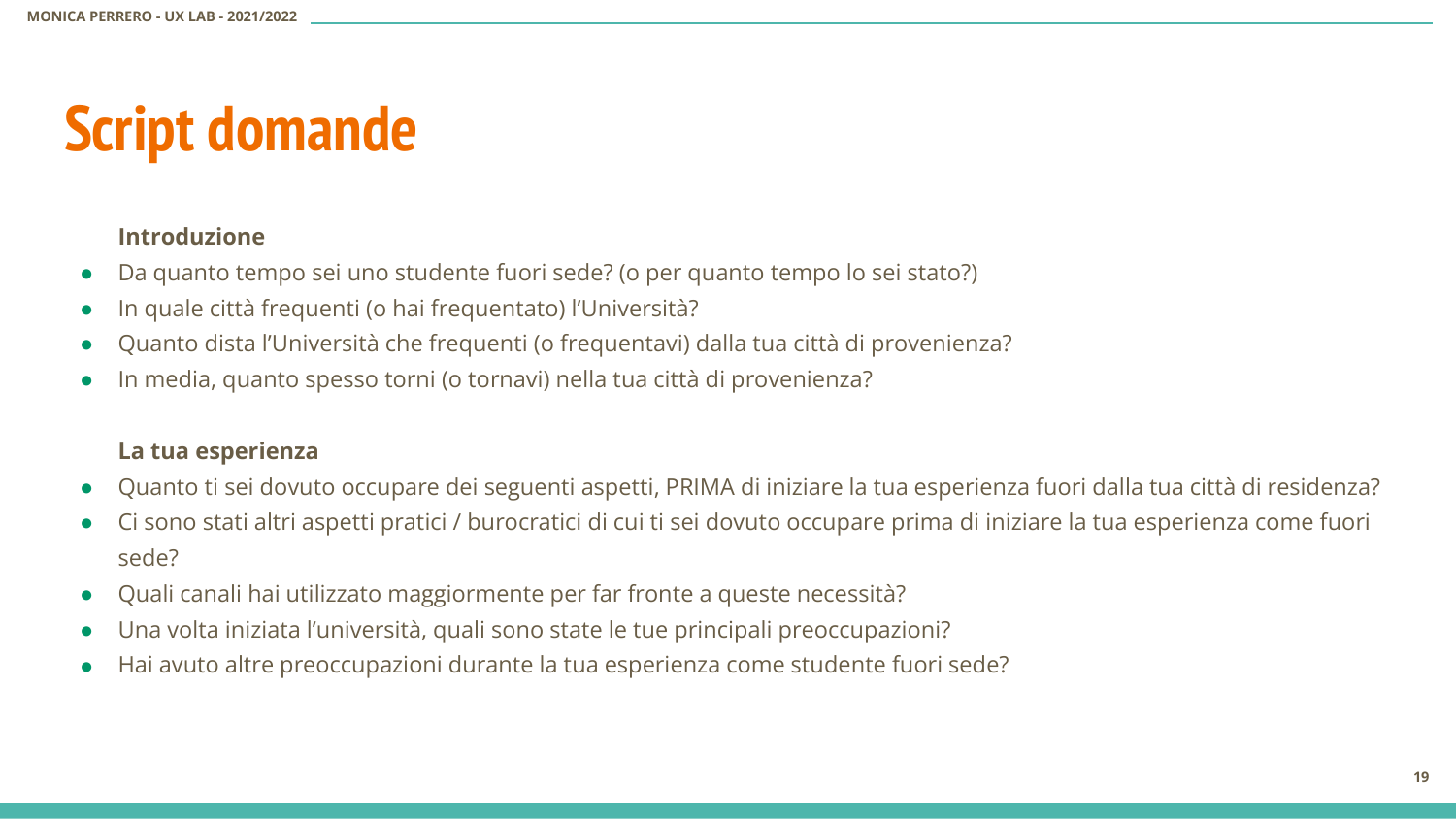

# Script domande
Introduzione
Da quanto tempo sei uno studente fuori sede? (o per quanto tempo lo sei stato?)
In quale città frequenti (o hai frequentato) l’Università?
Quanto dista l’Università che frequenti (o frequentavi) dalla tua città di provenienza?
In media, quanto spesso torni (o tornavi) nella tua città di provenienza?

La tua esperienza
Quanto ti sei dovuto occupare dei seguenti aspetti, PRIMA di iniziare la tua esperienza fuori dalla tua città di residenza?
Ci sono stati altri aspetti pratici / burocratici di cui ti sei dovuto occupare prima di iniziare la tua esperienza come fuori sede?
Quali canali hai utilizzato maggiormente per far fronte a queste necessità?
Una volta iniziata l’università, quali sono state le tue principali preoccupazioni?
Hai avuto altre preoccupazioni durante la tua esperienza come studente fuori sede?
19